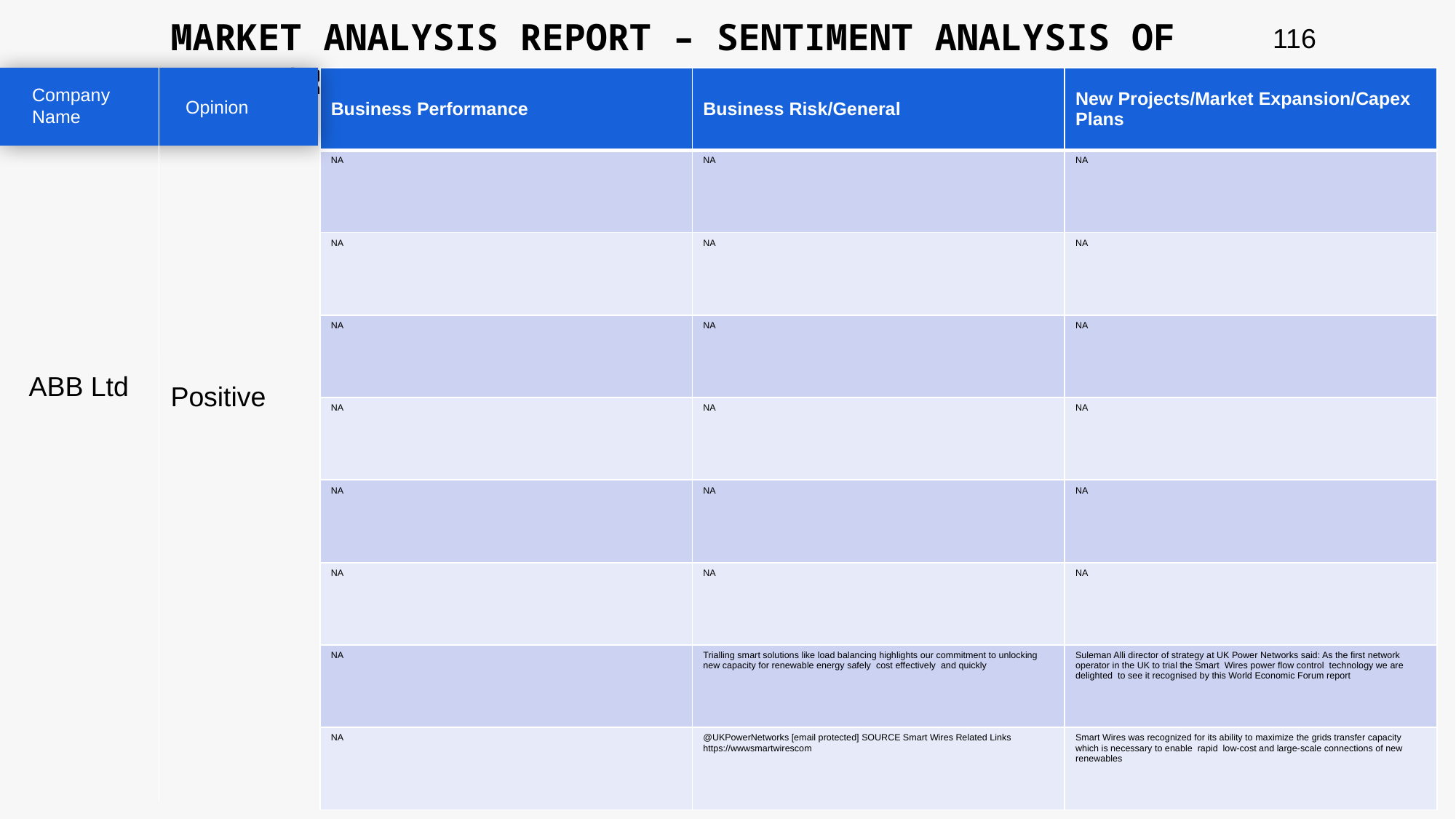

MARKET ANALYSIS REPORT – SENTIMENT ANALYSIS OF PEER GROUP
116

| Business Performance | Business Risk/General | New Projects/Market Expansion/Capex Plans |
| --- | --- | --- |
| NA | NA | NA |
| NA | NA | NA |
| NA | NA | NA |
| NA | NA | NA |
| NA | NA | NA |
| NA | NA | NA |
| NA | Trialling smart solutions like load balancing highlights our commitment to unlocking new capacity for renewable energy safely cost effectively and quickly | Suleman Alli director of strategy at UK Power Networks said: As the first network operator in the UK to trial the Smart Wires power flow control technology we are delighted to see it recognised by this World Economic Forum report |
| NA | @UKPowerNetworks [email protected] SOURCE Smart Wires Related Links https://wwwsmartwirescom | Smart Wires was recognized for its ability to maximize the grids transfer capacity which is necessary to enable rapid low-cost and large-scale connections of new renewables |
Company Name
Opinion
ABB Ltd
Positive